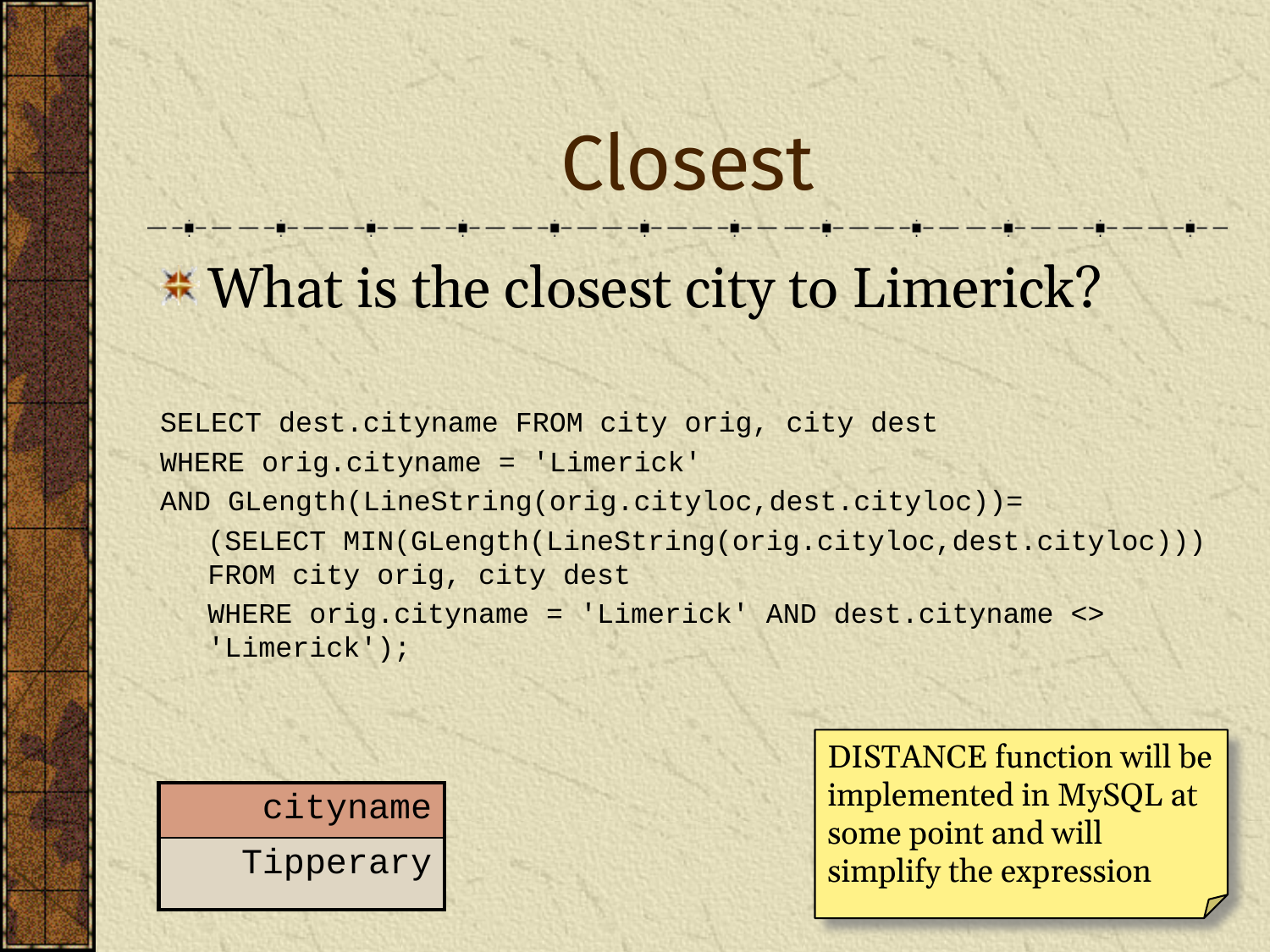

# Closest
What is the closest city to Limerick?

SELECT dest.cityname FROM city orig, city dest
WHERE orig.cityname = 'Limerick'
AND GLength(LineString(orig.cityloc,dest.cityloc))=
	(SELECT MIN(GLength(LineString(orig.cityloc,dest.cityloc))) FROM city orig, city dest
	WHERE orig.cityname = 'Limerick' AND dest.cityname <> 'Limerick');
DISTANCE function will be implemented in MySQL at some point and will simplify the expression
| cityname |
| --- |
| Tipperary |